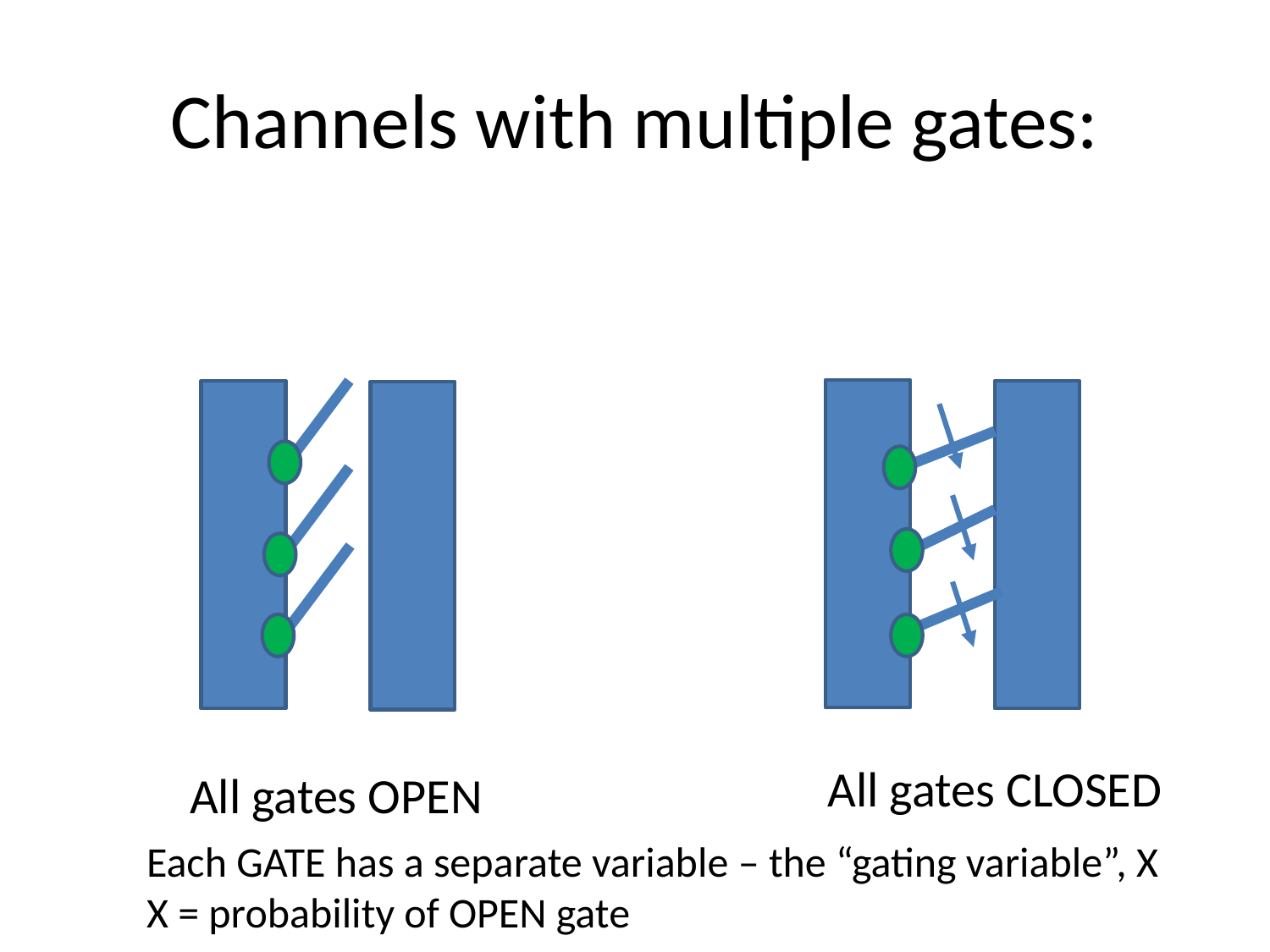

# Channels with multiple gates:

All gates CLOSED
All gates OPEN
Each GATE has a separate variable – the “gating variable”, X
X = probability of OPEN gate